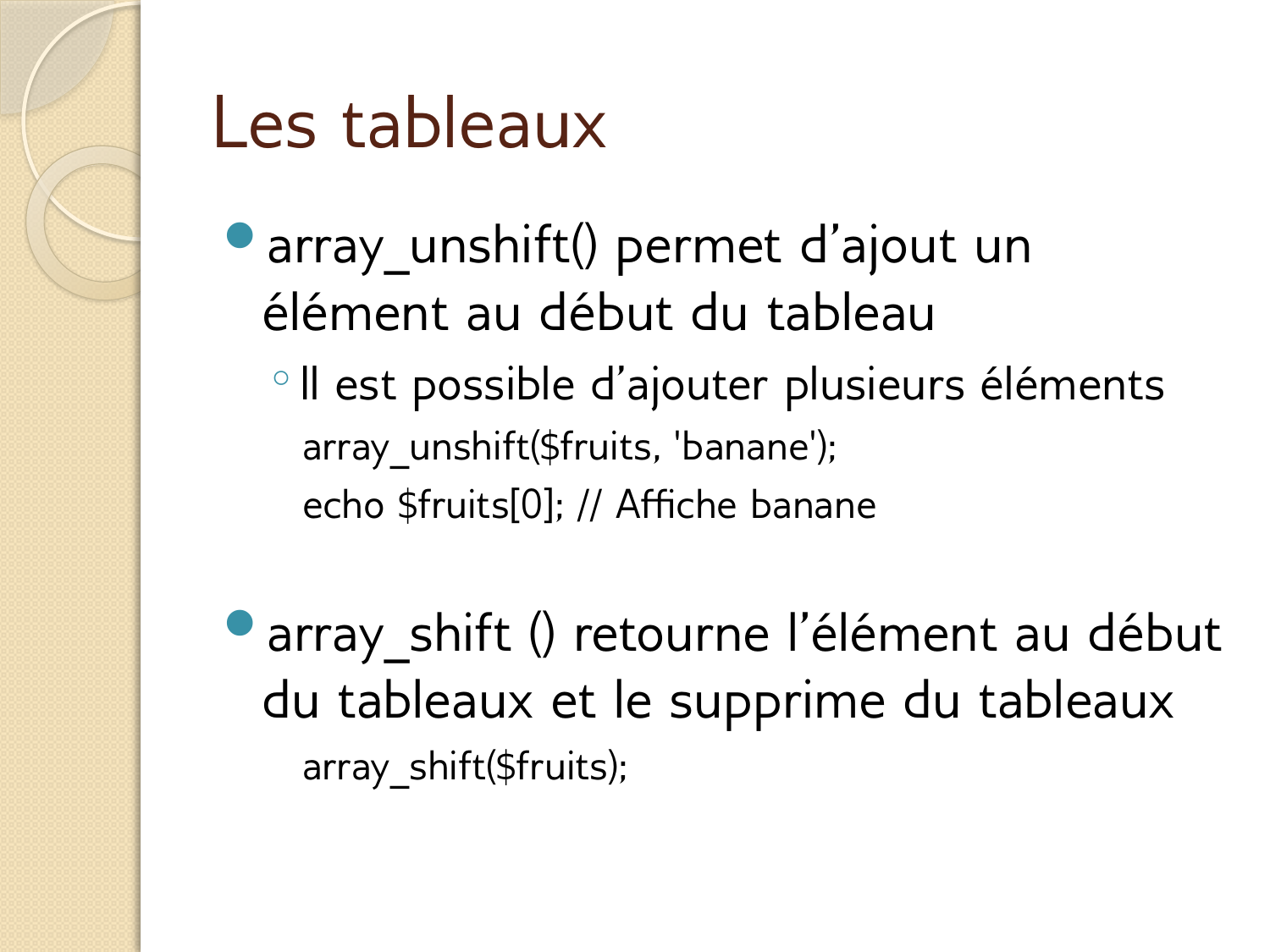

# Les tableaux
array_unshift() permet d’ajout un élément au début du tableau
Il est possible d’ajouter plusieurs éléments
array_unshift($fruits, 'banane');
echo $fruits[0]; // Affiche banane

array_shift () retourne l’élément au début du tableaux et le supprime du tableaux
array_shift($fruits);